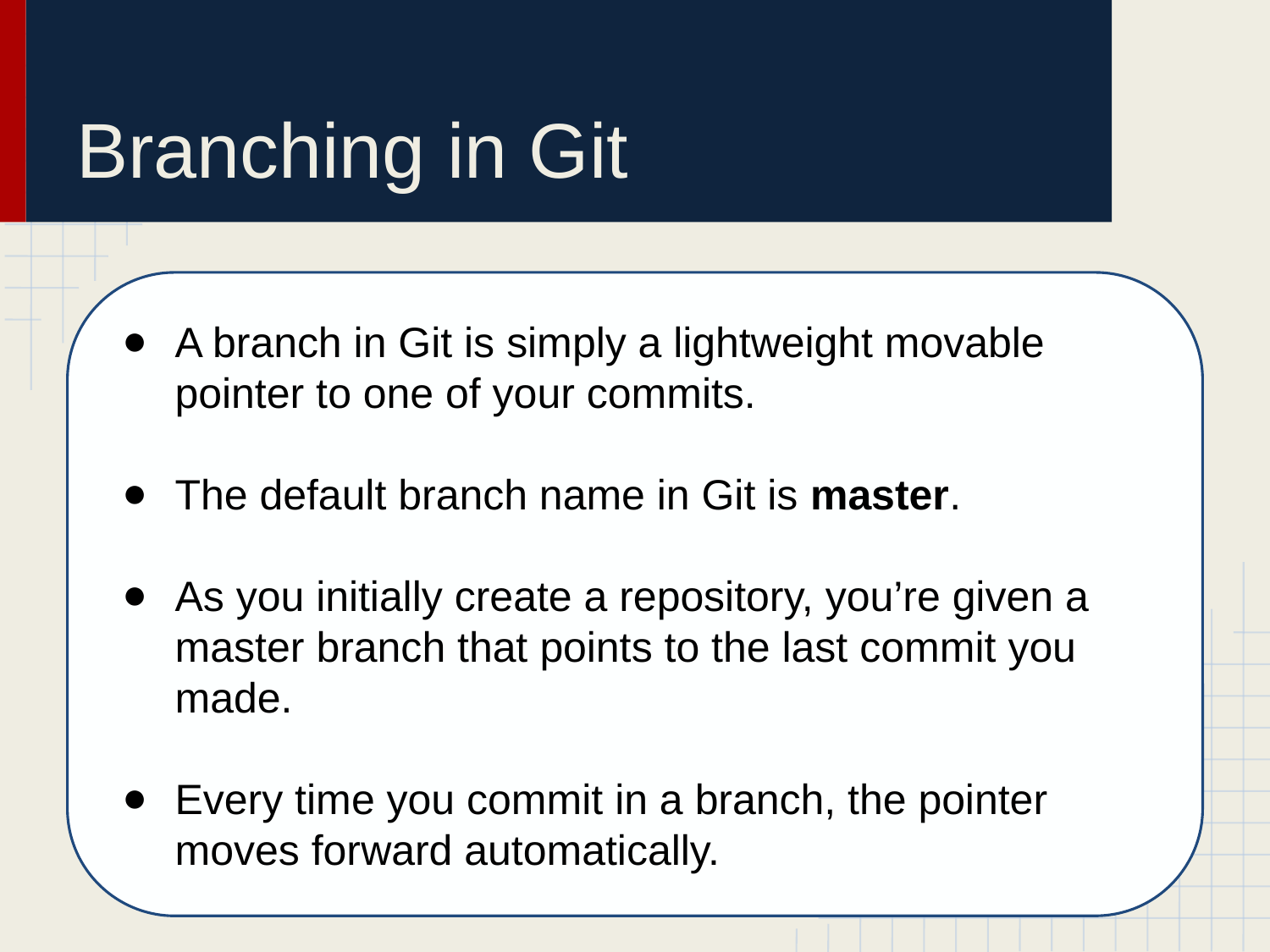

# Branching in Git
A branch in Git is simply a lightweight movable pointer to one of your commits.
The default branch name in Git is master.
As you initially create a repository, you’re given a master branch that points to the last commit you made.
Every time you commit in a branch, the pointer moves forward automatically.